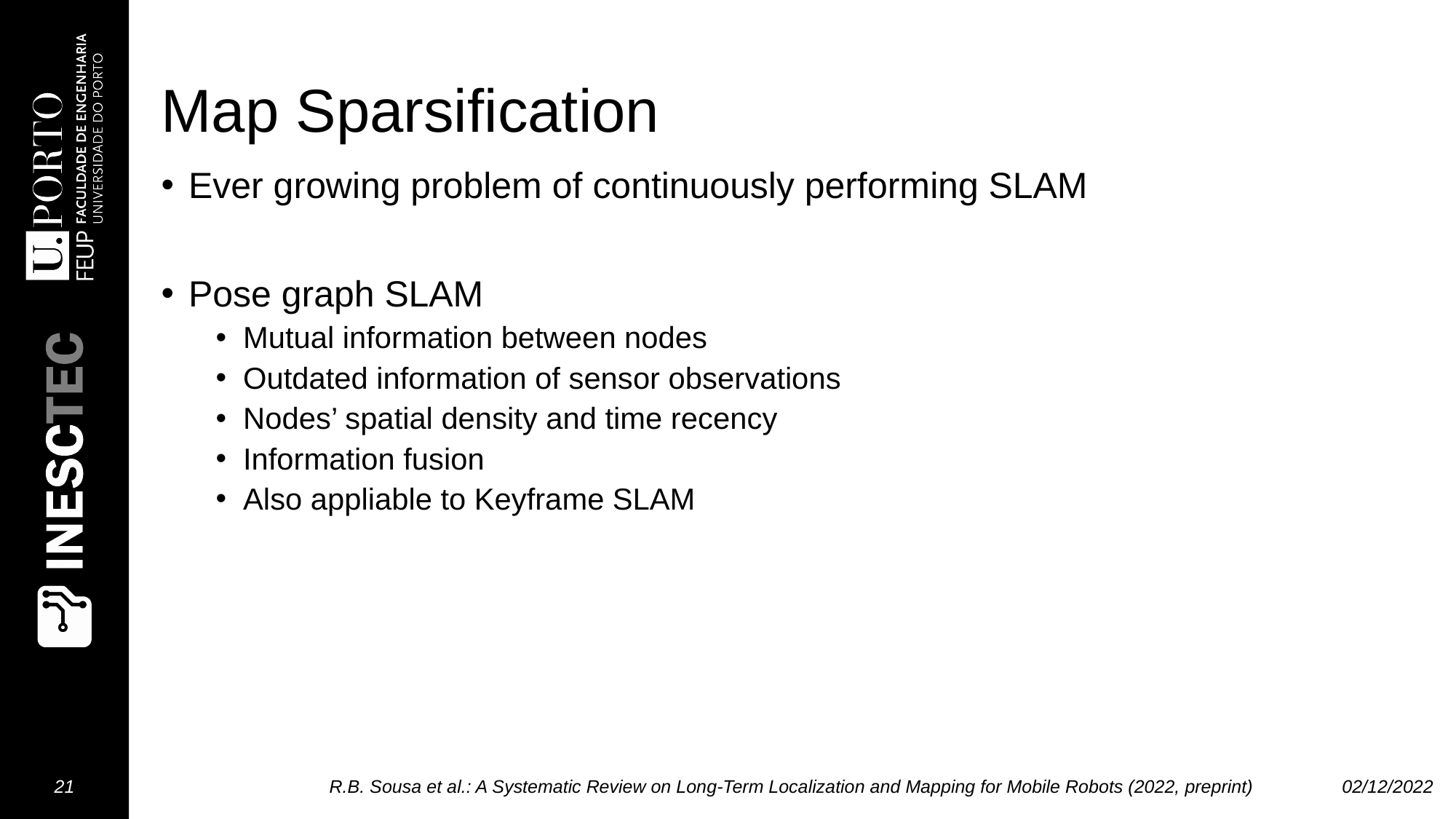

# Map Sparsification
Ever growing problem of continuously performing SLAM

Pose graph SLAM
Mutual information between nodes
Outdated information of sensor observations
Nodes’ spatial density and time recency
Information fusion
Also appliable to Keyframe SLAM
21
R.B. Sousa et al.: A Systematic Review on Long-Term Localization and Mapping for Mobile Robots (2022, preprint)
02/12/2022